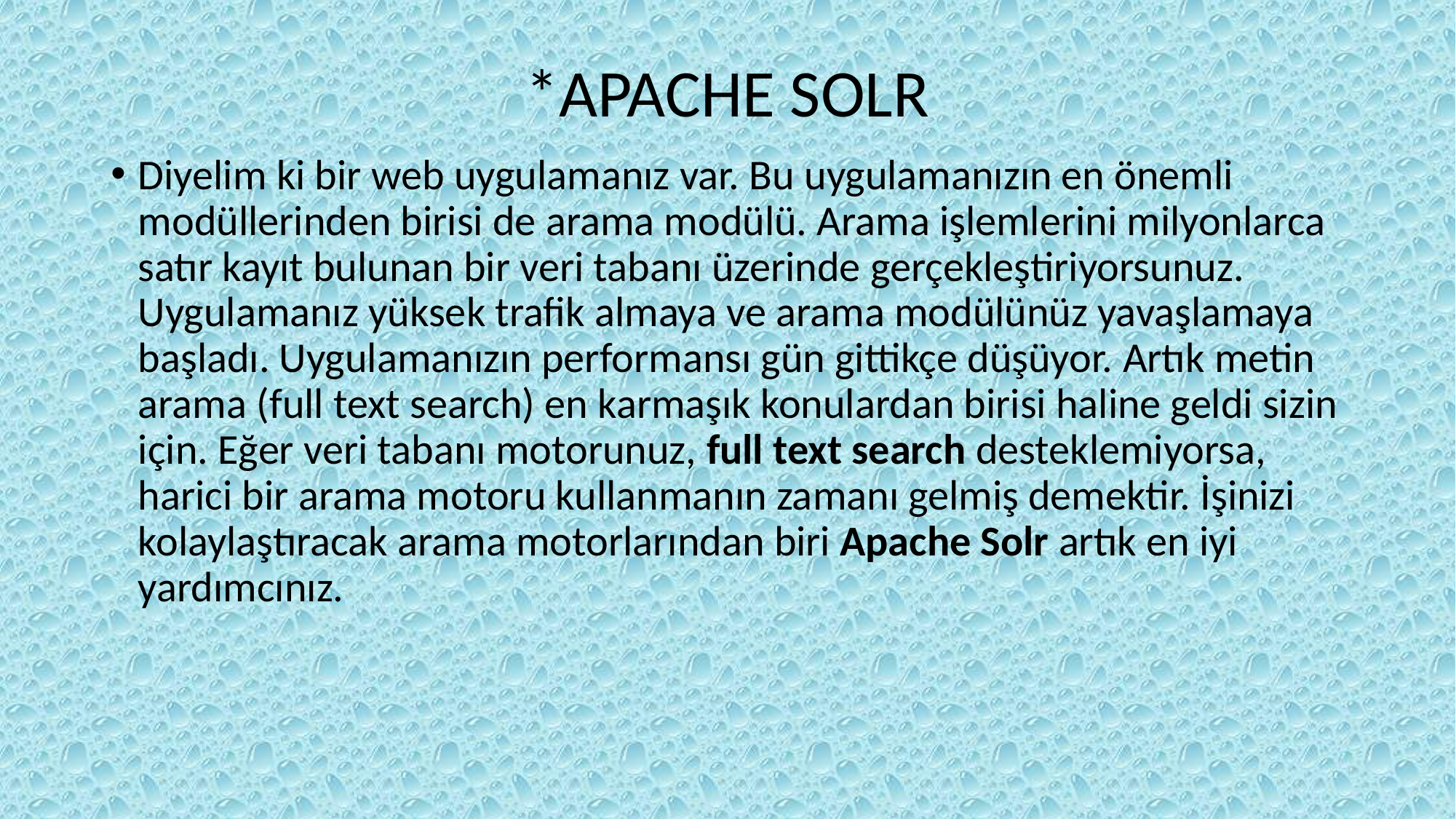

# *APACHE SOLR
Diyelim ki bir web uygulamanız var. Bu uygulamanızın en önemli modüllerinden birisi de arama modülü. Arama işlemlerini milyonlarca satır kayıt bulunan bir veri tabanı üzerinde gerçekleştiriyorsunuz. Uygulamanız yüksek trafik almaya ve arama modülünüz yavaşlamaya başladı. Uygulamanızın performansı gün gittikçe düşüyor. Artık metin arama (full text search) en karmaşık konulardan birisi haline geldi sizin için. Eğer veri tabanı motorunuz, full text search desteklemiyorsa, harici bir arama motoru kullanmanın zamanı gelmiş demektir. İşinizi kolaylaştıracak arama motorlarından biri Apache Solr artık en iyi yardımcınız.